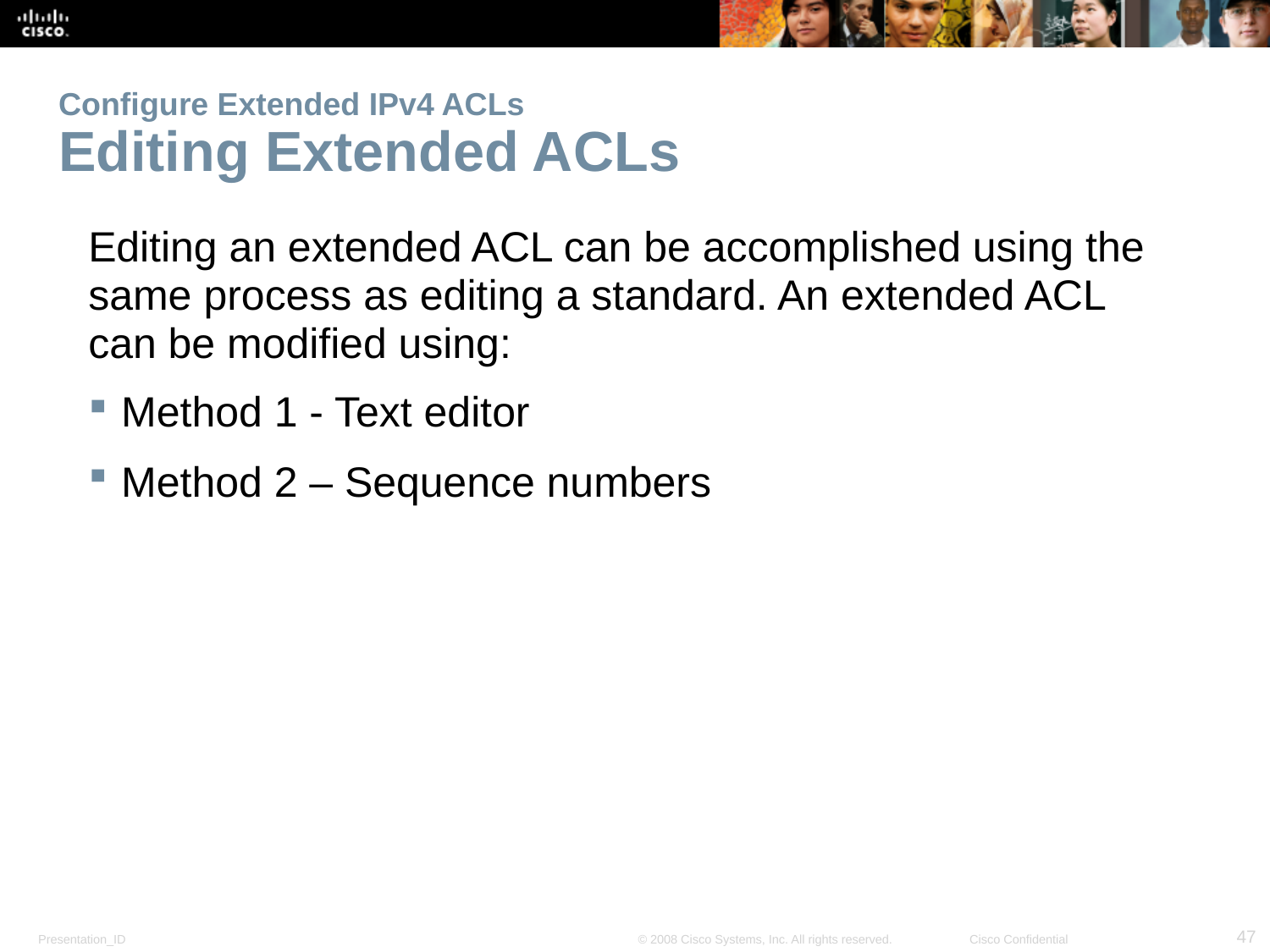

# Configure Extended IPv4 ACLs Editing Extended ACLs
Editing an extended ACL can be accomplished using the same process as editing a standard. An extended ACL can be modified using:
Method 1 - Text editor
Method 2 – Sequence numbers